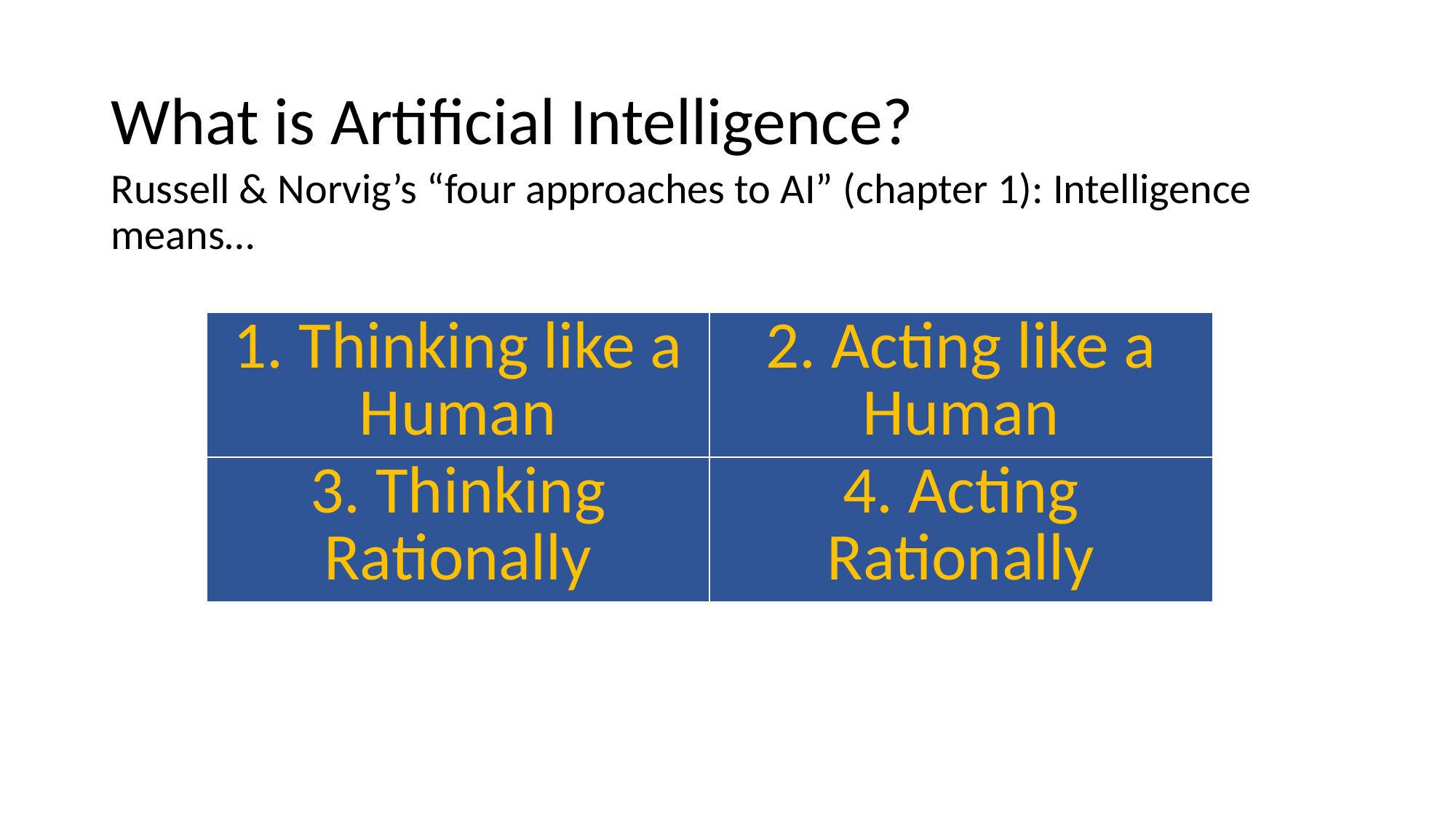

# What is Artificial Intelligence?
Russell & Norvig’s “four approaches to AI” (chapter 1): Intelligence means…

| 1. Thinking like a Human | 2. Acting like a Human |
| --- | --- |
| 3. Thinking Rationally | 4. Acting Rationally |